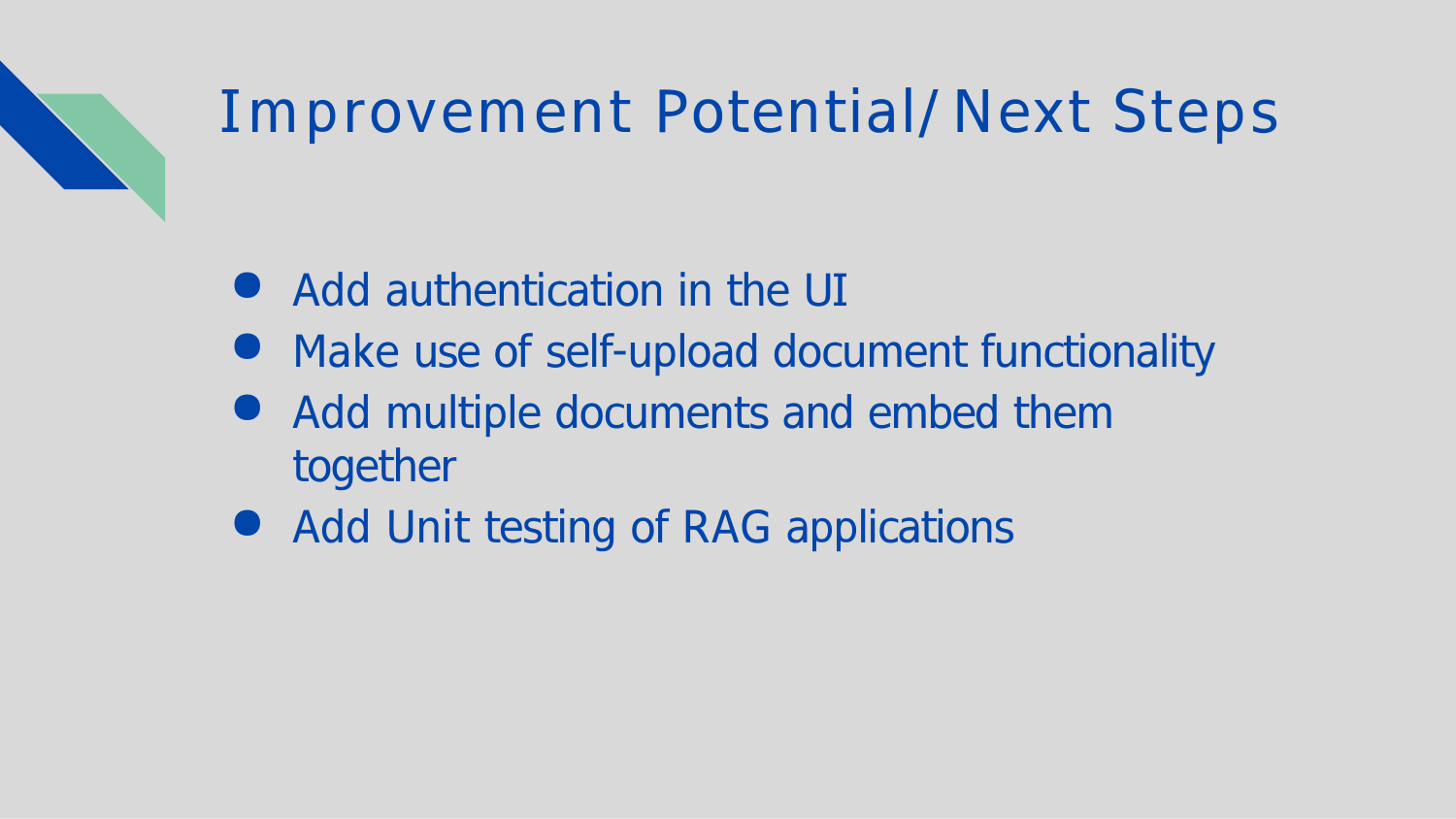

# Improvement Potential/Next Steps
Add authentication in the UI
Make use of self-upload document functionality
Add multiple documents and embed them together
Add Unit testing of RAG applications